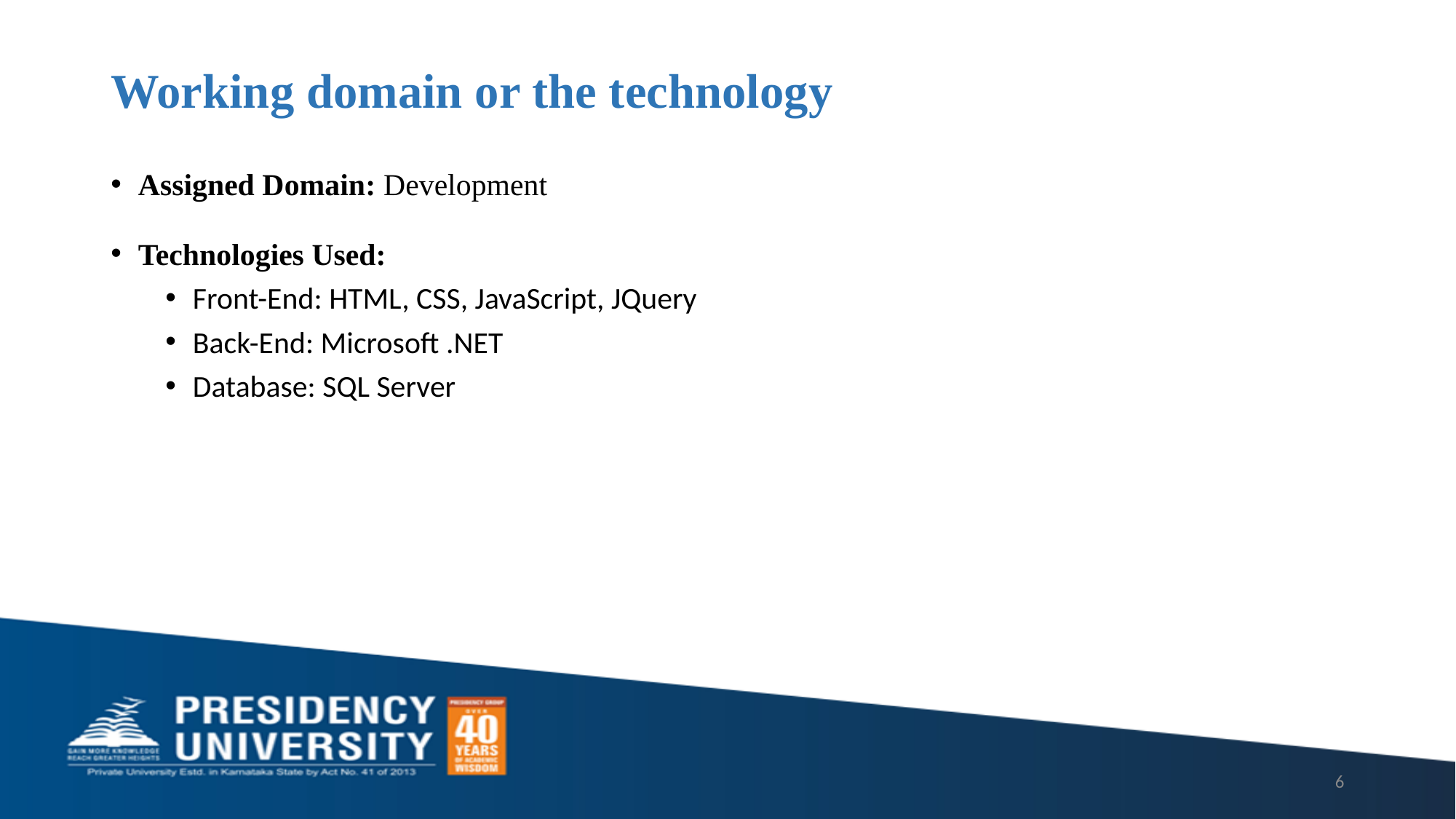

# Working domain or the technology
Assigned Domain: Development
Technologies Used:
Front-End: HTML, CSS, JavaScript, JQuery
Back-End: Microsoft .NET
Database: SQL Server

6